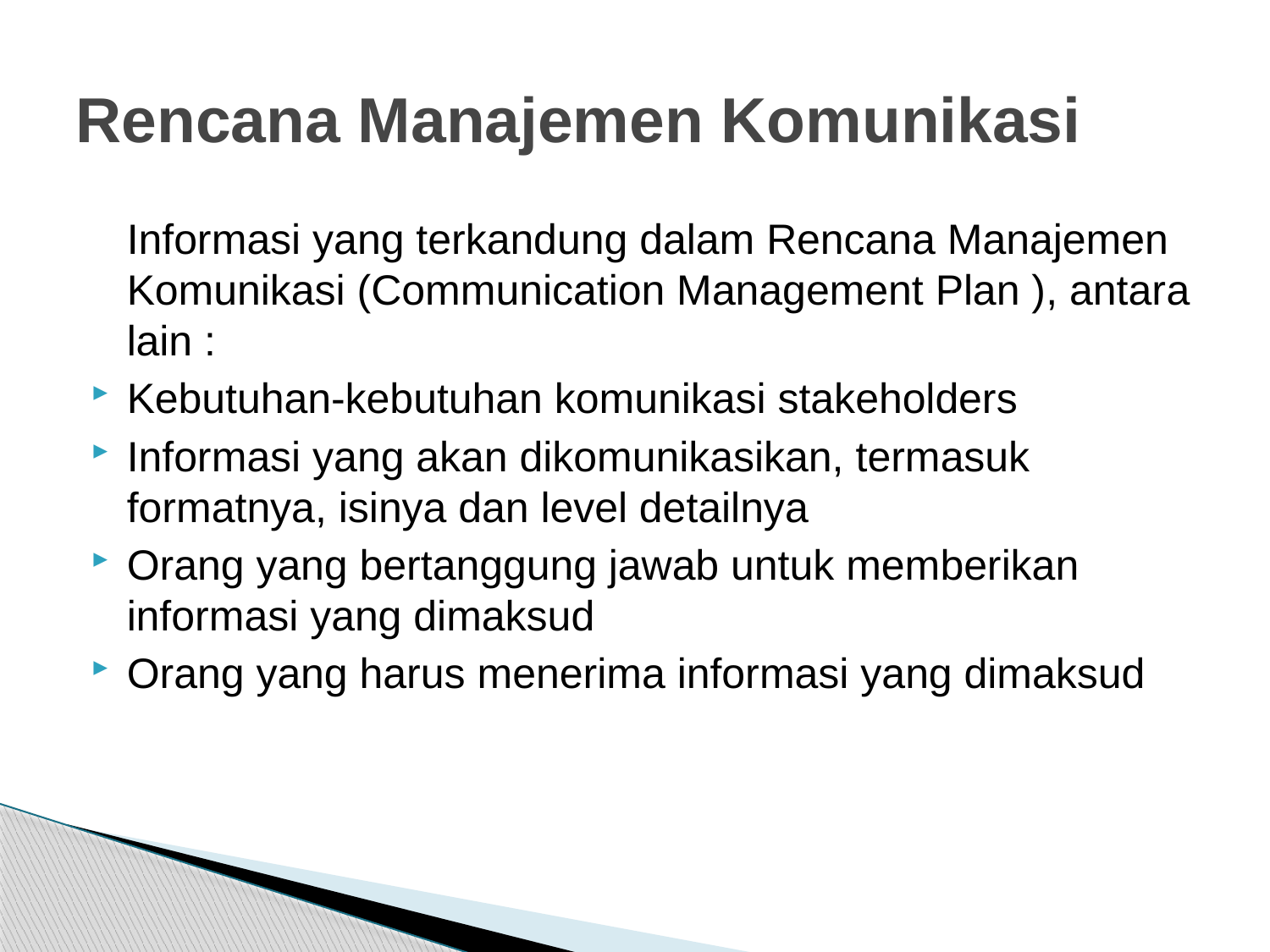

# Rencana Manajemen Komunikasi
 	Informasi yang terkandung dalam Rencana Manajemen Komunikasi (Communication Management Plan ), antara lain :
Kebutuhan-kebutuhan komunikasi stakeholders
Informasi yang akan dikomunikasikan, termasuk formatnya, isinya dan level detailnya
Orang yang bertanggung jawab untuk memberikan informasi yang dimaksud
Orang yang harus menerima informasi yang dimaksud